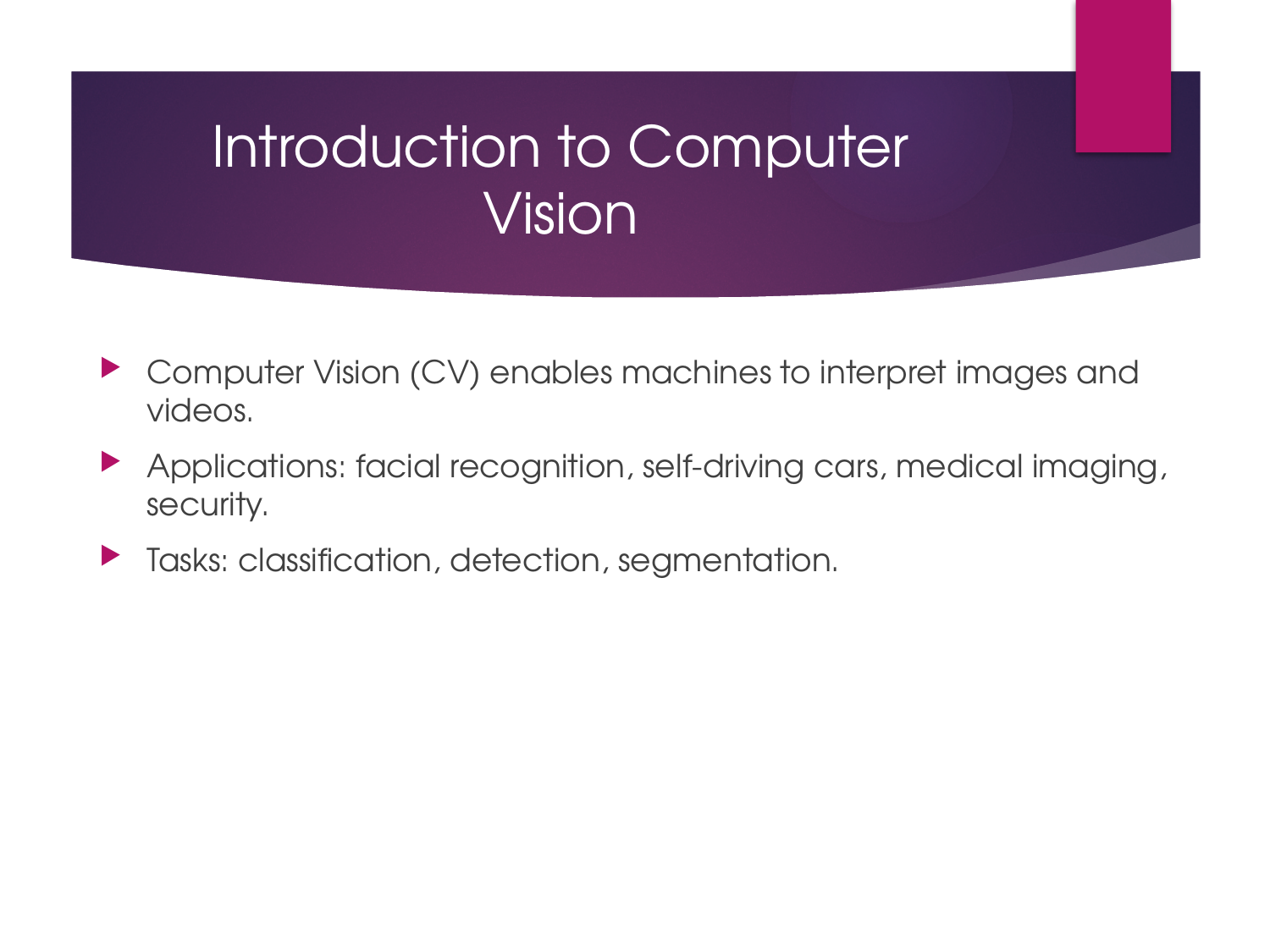

# Introduction to Computer Vision
Computer Vision (CV) enables machines to interpret images and videos.
Applications: facial recognition, self-driving cars, medical imaging, security.
Tasks: classification, detection, segmentation.